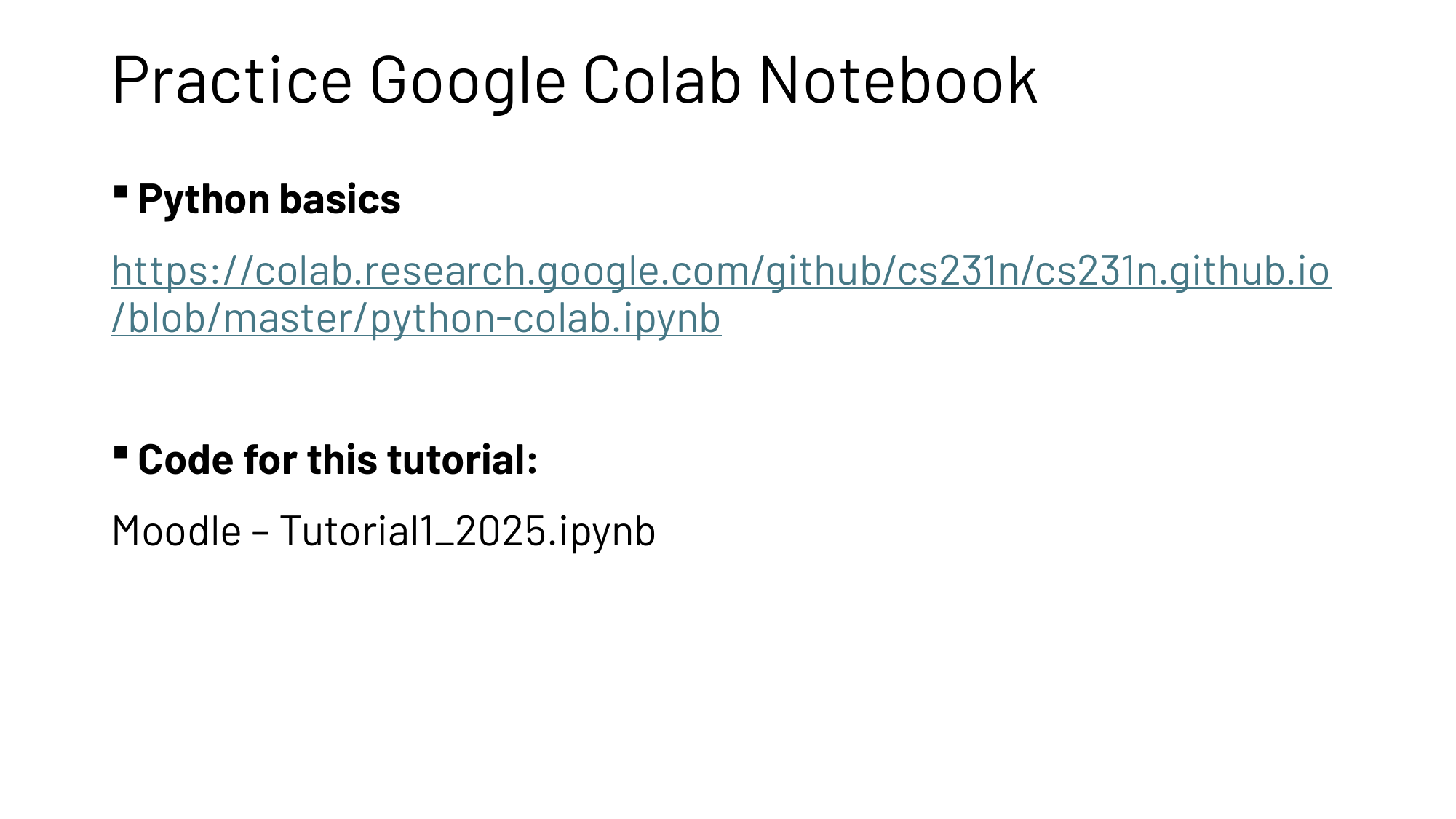

# Practice Google Colab Notebook
Python basics
https://colab.research.google.com/github/cs231n/cs231n.github.io/blob/master/python-colab.ipynb

Code for this tutorial:
Moodle – Tutorial1_2025.ipynb